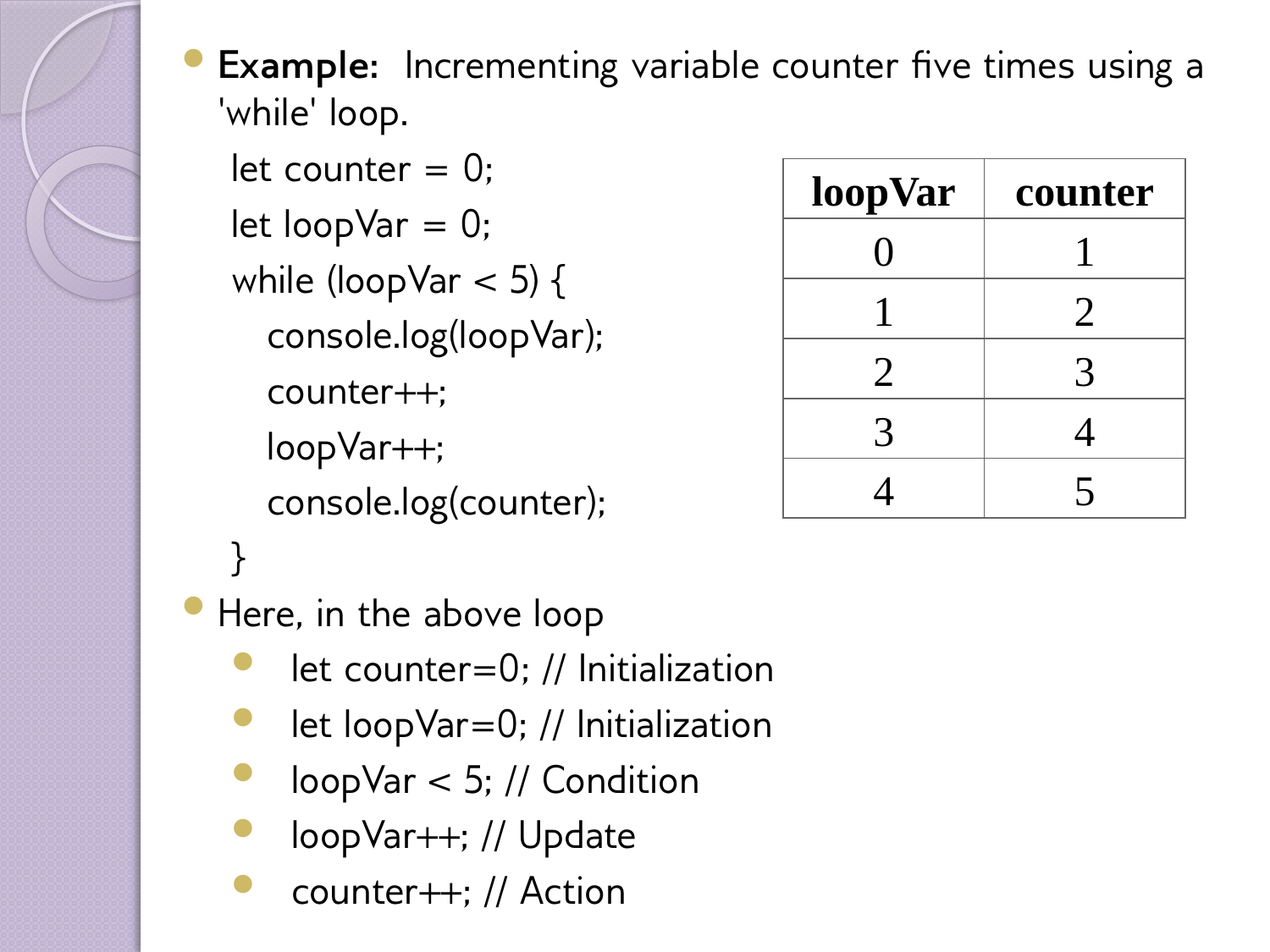

Example:  Incrementing variable counter five times using a 'while' loop.
let counter = 0;
let loopVar = 0;
while (loopVar < 5) {
	console.log(loopVar);
	counter++;
	loopVar++;
	console.log(counter);
}
Here, in the above loop
  let counter=0; // Initialization
  let loopVar=0; // Initialization
  loopVar < 5; // Condition
  loopVar++; // Update
  counter++; // Action
| loopVar | counter |
| --- | --- |
| 0 | 1 |
| 1 | 2 |
| 2 | 3 |
| 3 | 4 |
| 4 | 5 |